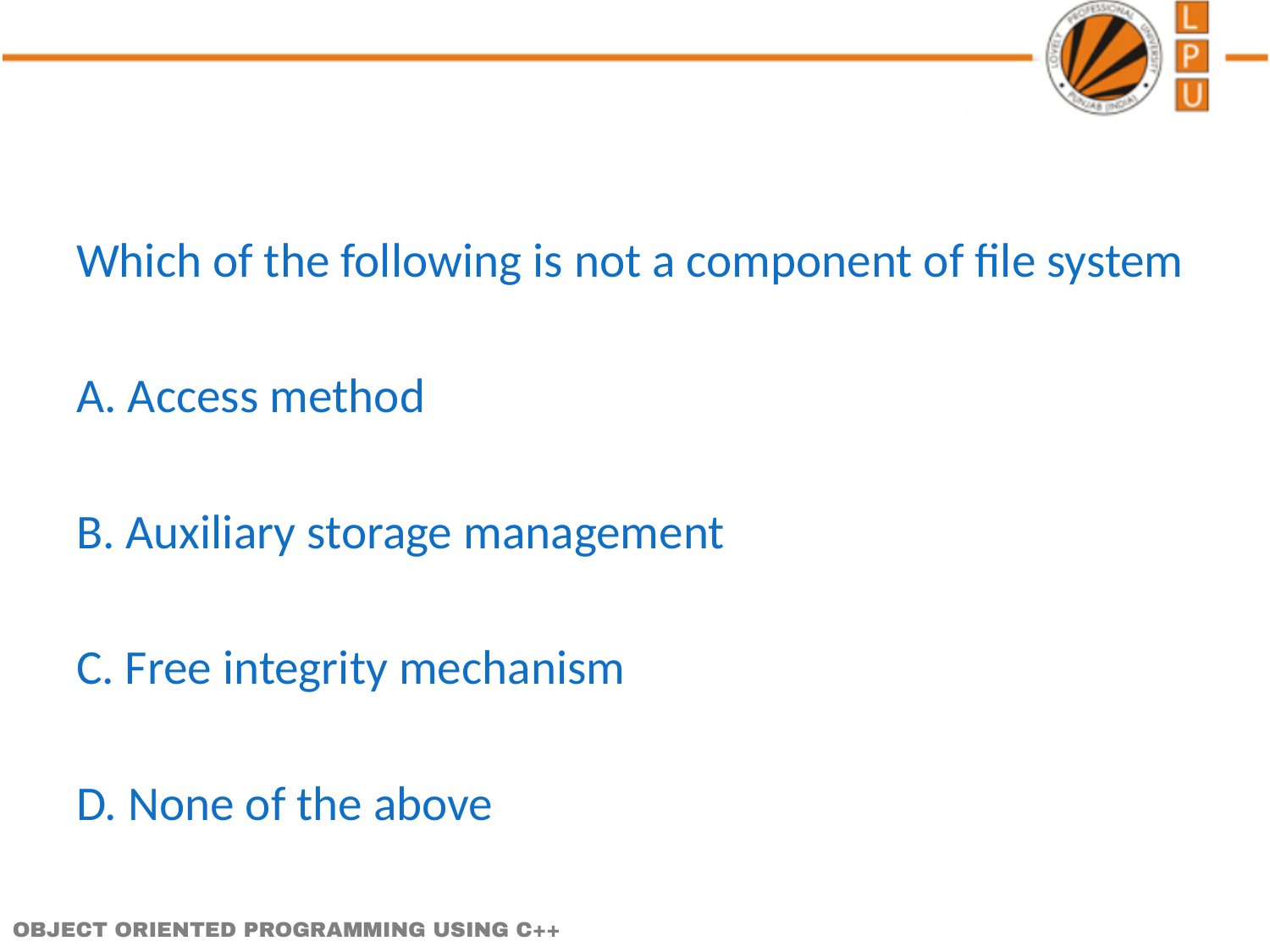

Which of the following is not a component of file system

A. Access method

B. Auxiliary storage management

C. Free integrity mechanism

D. None of the above